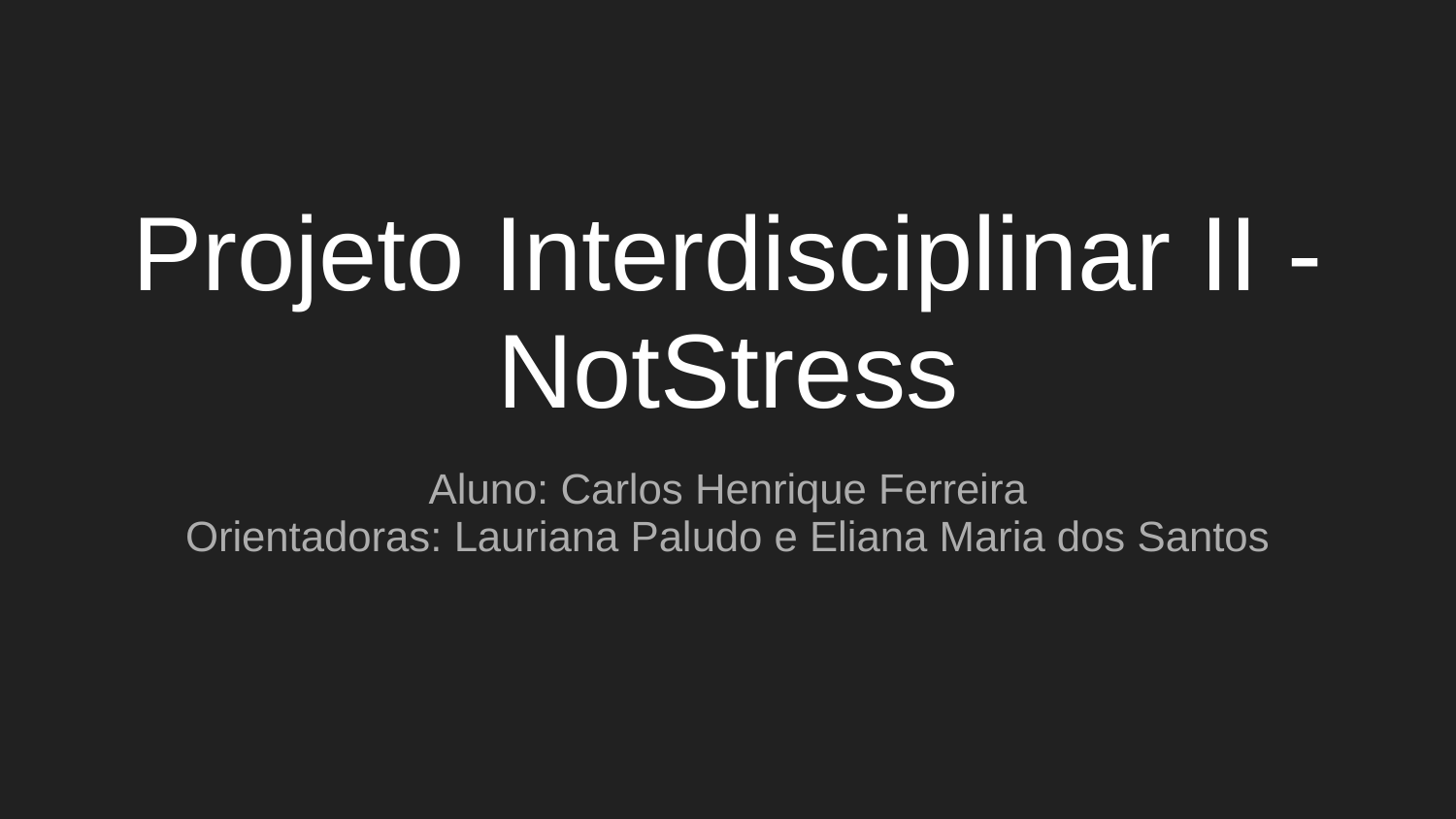

# Projeto Interdisciplinar II - NotStress
Aluno: Carlos Henrique Ferreira
Orientadoras: Lauriana Paludo e Eliana Maria dos Santos